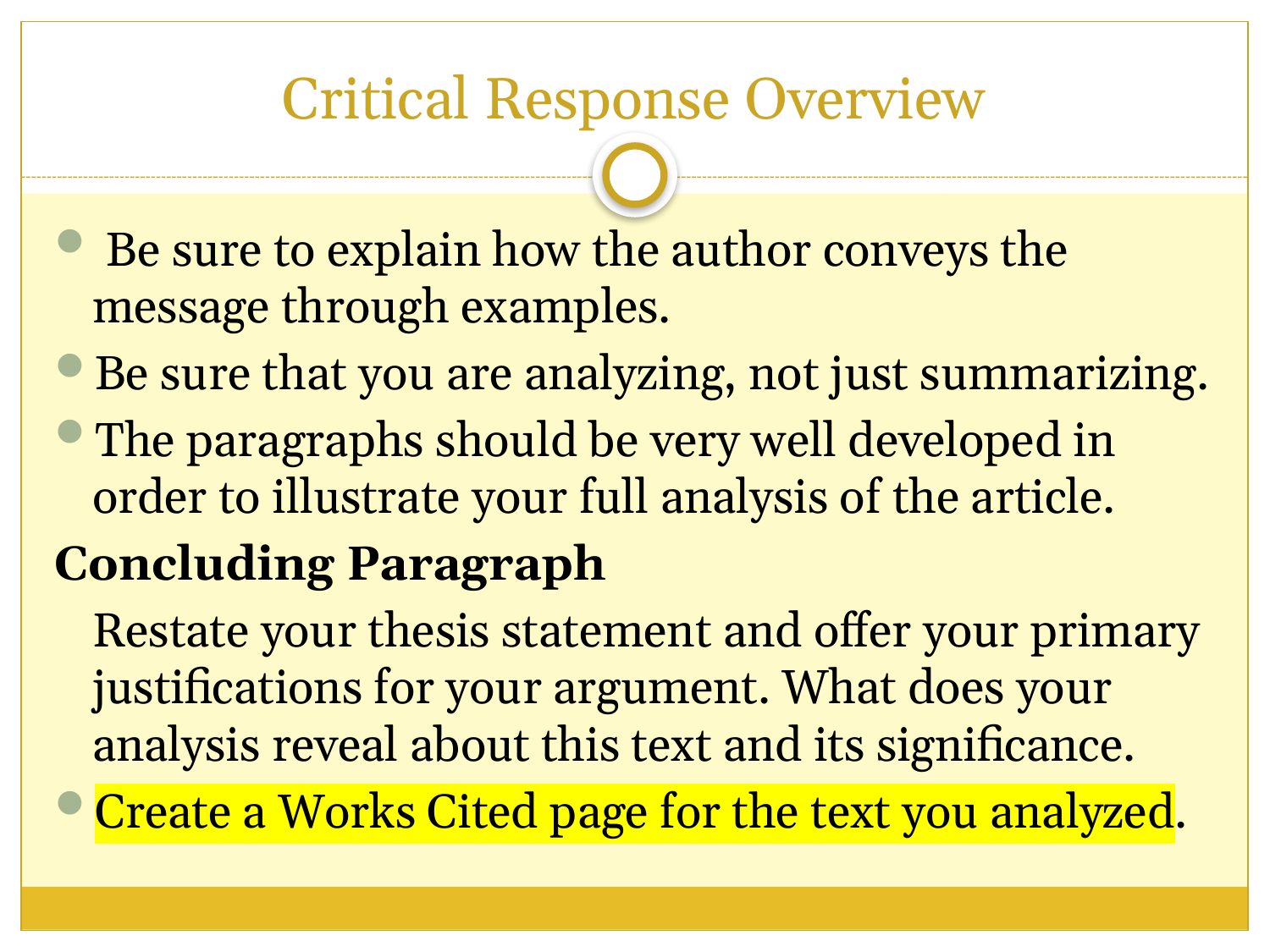

# Critical Response Overview
 Be sure to explain how the author conveys the message through examples.
Be sure that you are analyzing, not just summarizing.
The paragraphs should be very well developed in order to illustrate your full analysis of the article.
Concluding Paragraph
	Restate your thesis statement and offer your primary justifications for your argument. What does your analysis reveal about this text and its significance.
Create a Works Cited page for the text you analyzed.